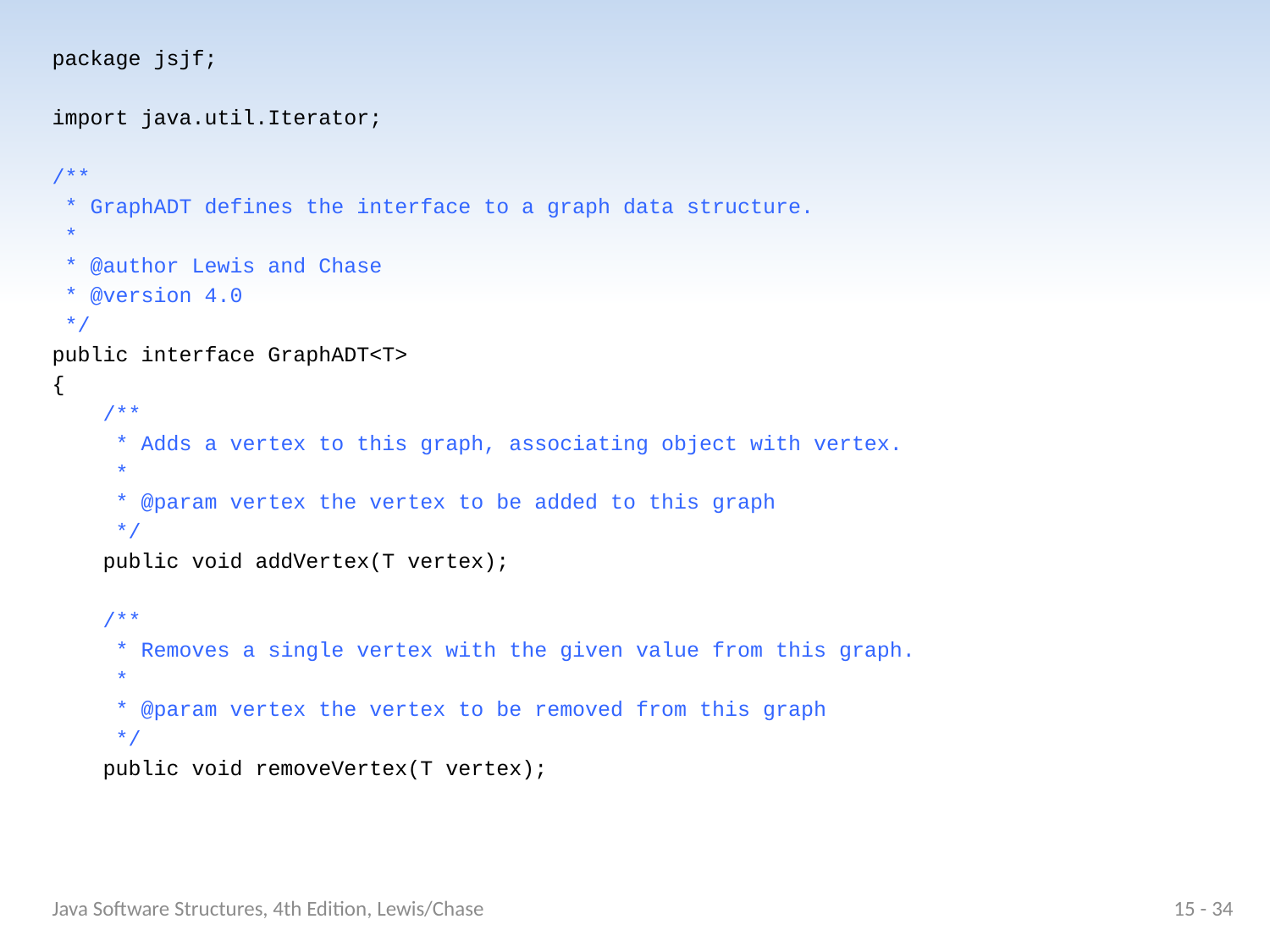

package jsjf;

import java.util.Iterator;

/**
 * GraphADT defines the interface to a graph data structure.
 *
 * @author Lewis and Chase
 * @version 4.0
 */
public interface GraphADT<T>
{
    /**
     * Adds a vertex to this graph, associating object with vertex.
     *
     * @param vertex the vertex to be added to this graph
     */
    public void addVertex(T vertex);

    /**
     * Removes a single vertex with the given value from this graph.
     *
     * @param vertex the vertex to be removed from this graph
     */
    public void removeVertex(T vertex);

Java Software Structures, 4th Edition, Lewis/Chase
15 - 34